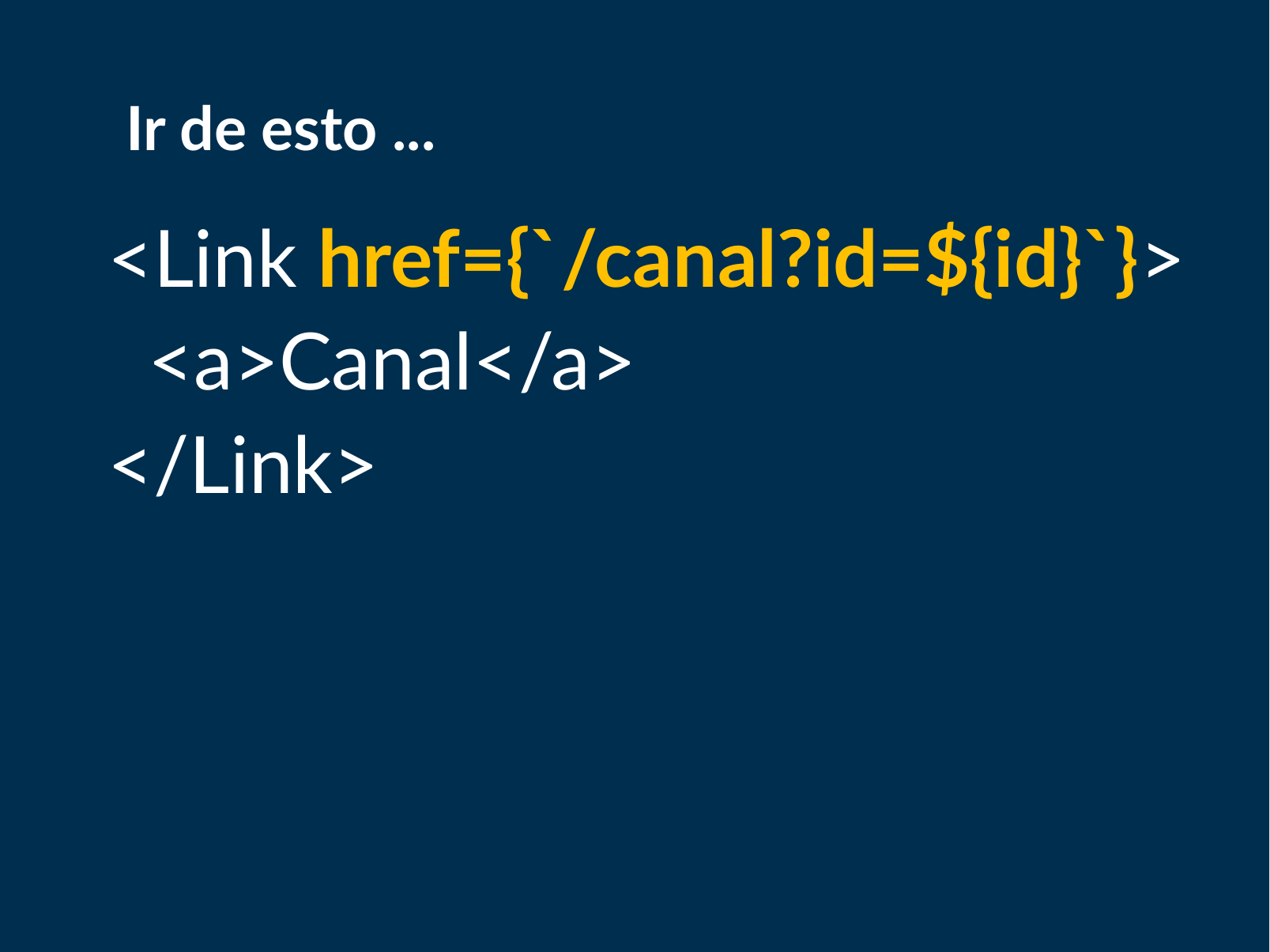

Ir de esto ...
<Link href={`/canal?id=${id}`}>
  <a>Canal</a>
</Link>